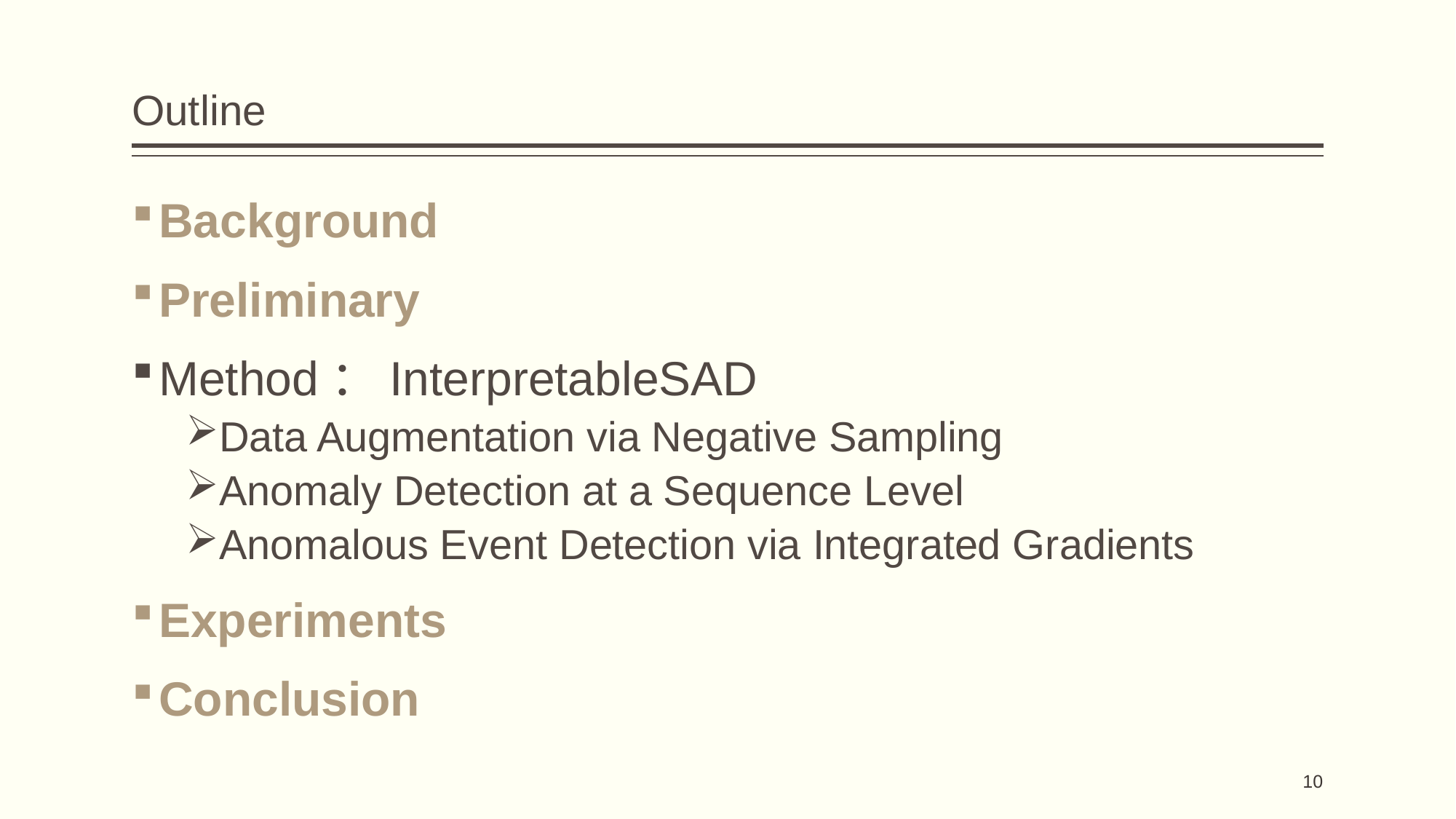

# Outline
Background
Preliminary
Method：InterpretableSAD
Data Augmentation via Negative Sampling
Anomaly Detection at a Sequence Level
Anomalous Event Detection via Integrated Gradients
Experiments
Conclusion
10